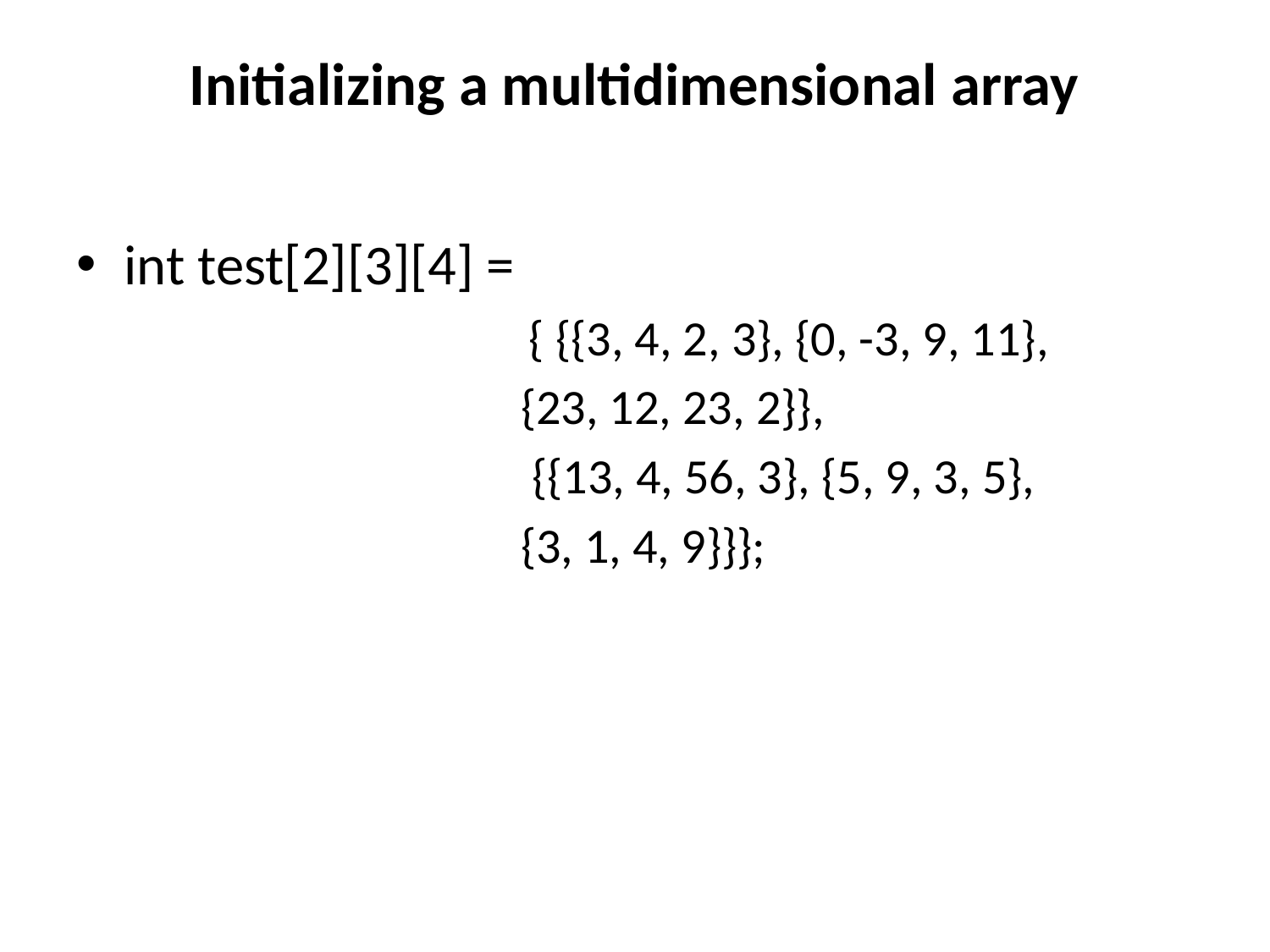

# Initializing a multidimensional array
int test[2][3][4] =
 { {{3, 4, 2, 3}, {0, -3, 9, 11},
{23, 12, 23, 2}},
 {{13, 4, 56, 3}, {5, 9, 3, 5},
{3, 1, 4, 9}}};